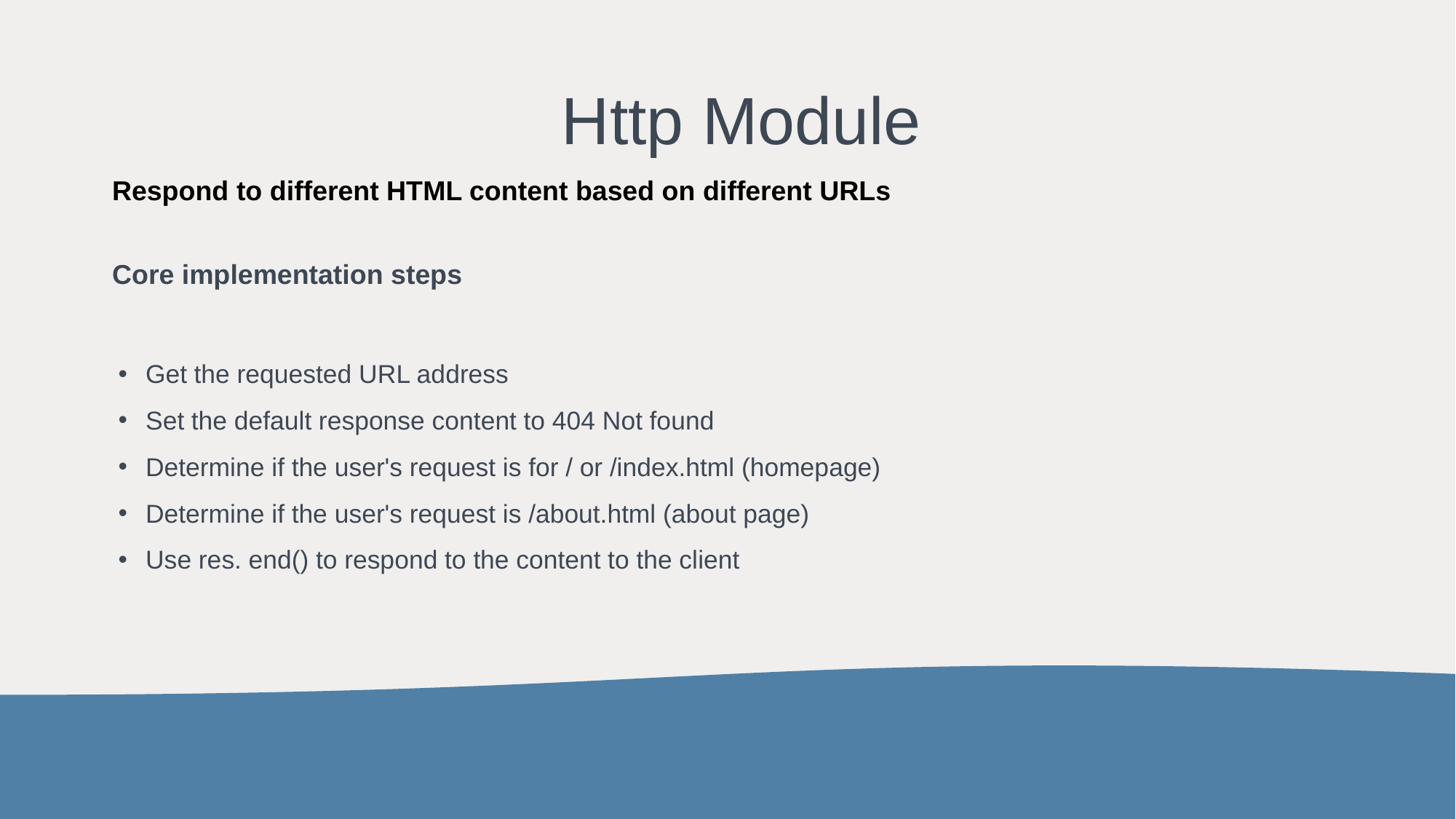

# Http Module
Respond to different HTML content based on different URLs
Core implementation steps
Get the requested URL address
Set the default response content to 404 Not found
Determine if the user's request is for / or /index.html (homepage)
Determine if the user's request is /about.html (about page)
Use res. end() to respond to the content to the client